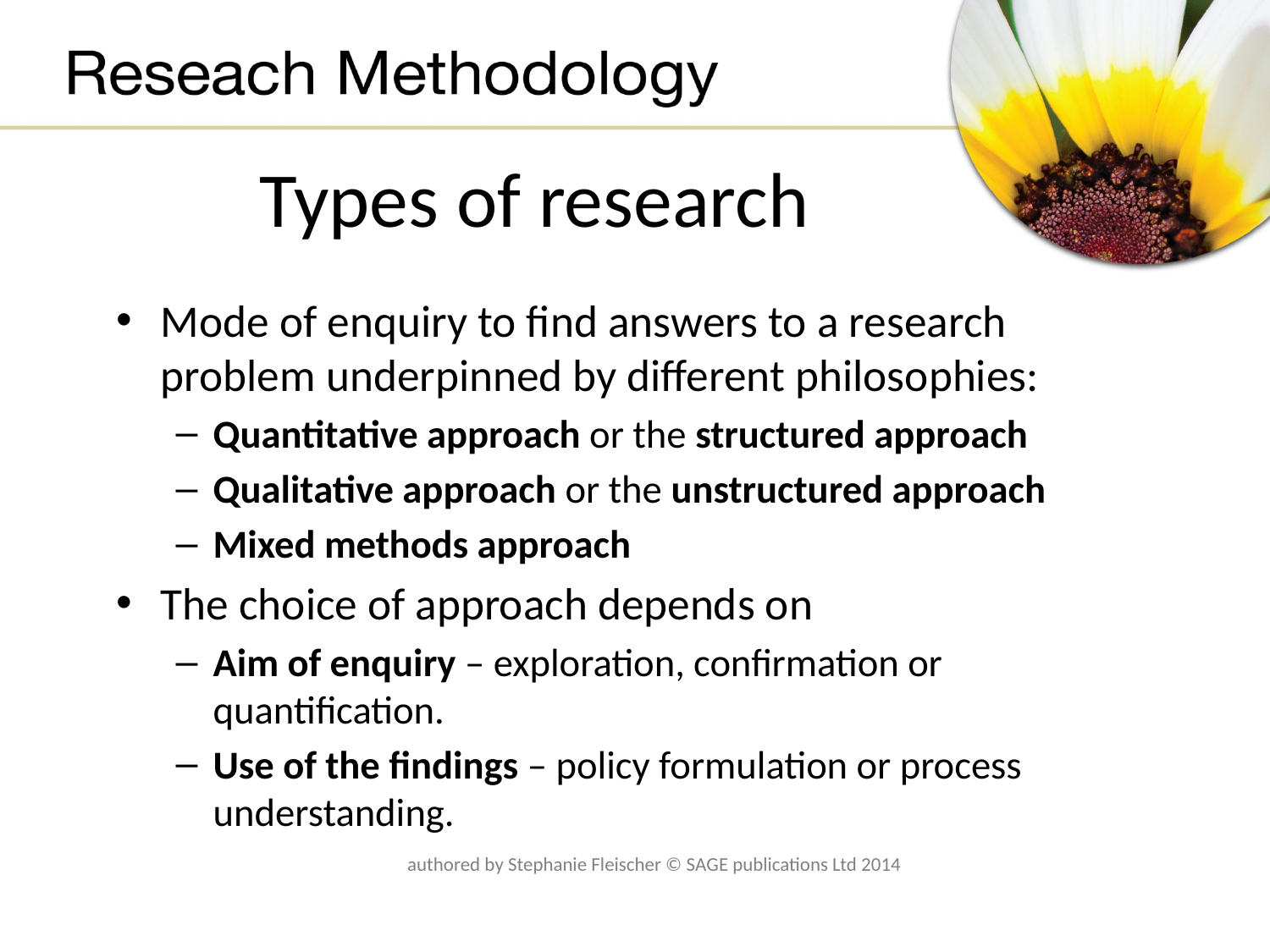

# Types of research
Mode of enquiry to find answers to a research problem underpinned by different philosophies:
Quantitative approach or the structured approach
Qualitative approach or the unstructured approach
Mixed methods approach
The choice of approach depends on
Aim of enquiry – exploration, confirmation or quantification.
Use of the findings – policy formulation or process understanding.

authored by Stephanie Fleischer © SAGE publications Ltd 2014